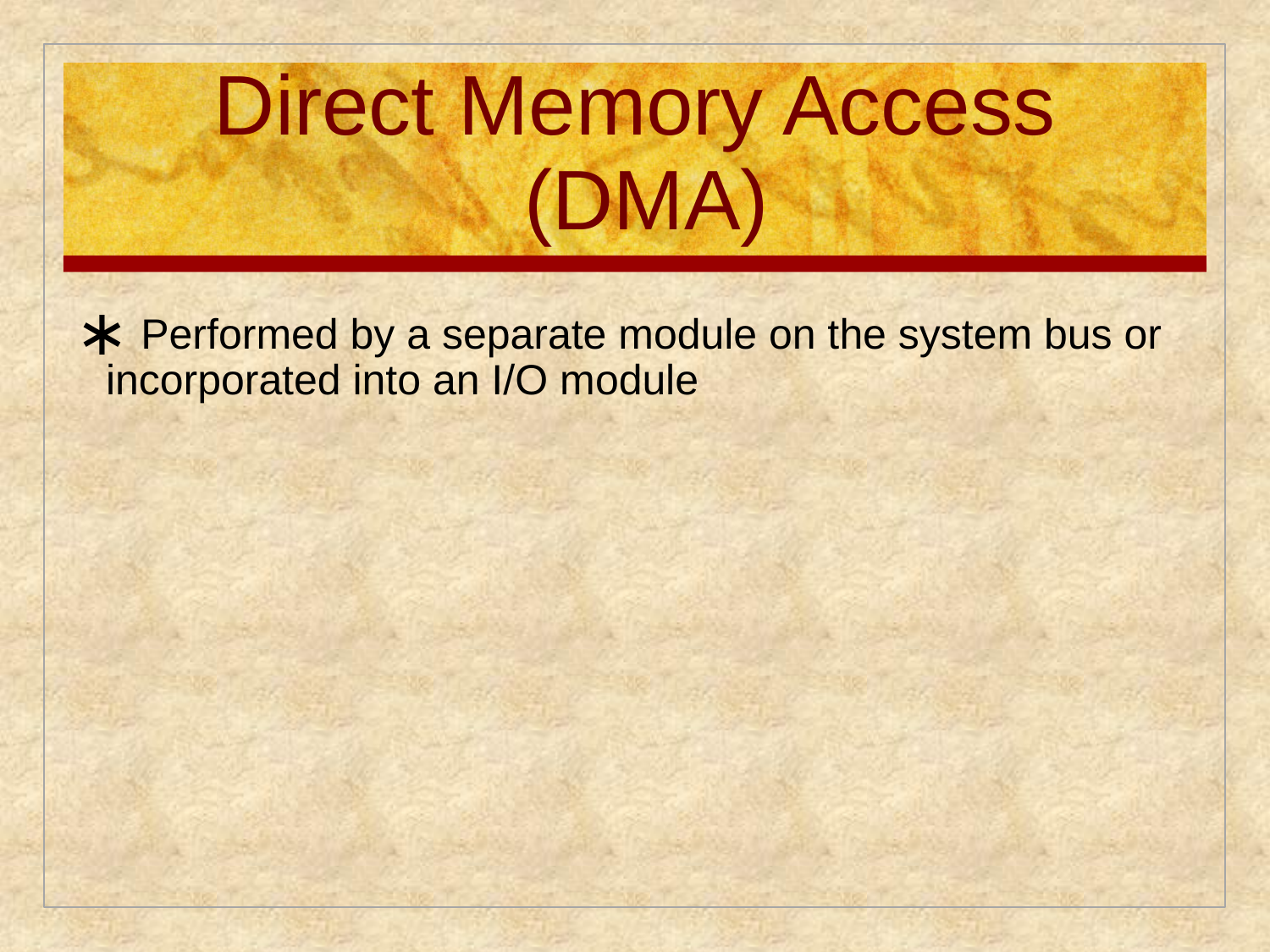

# Direct Memory Access (DMA)
 Performed by a separate module on the system bus or incorporated into an I/O module